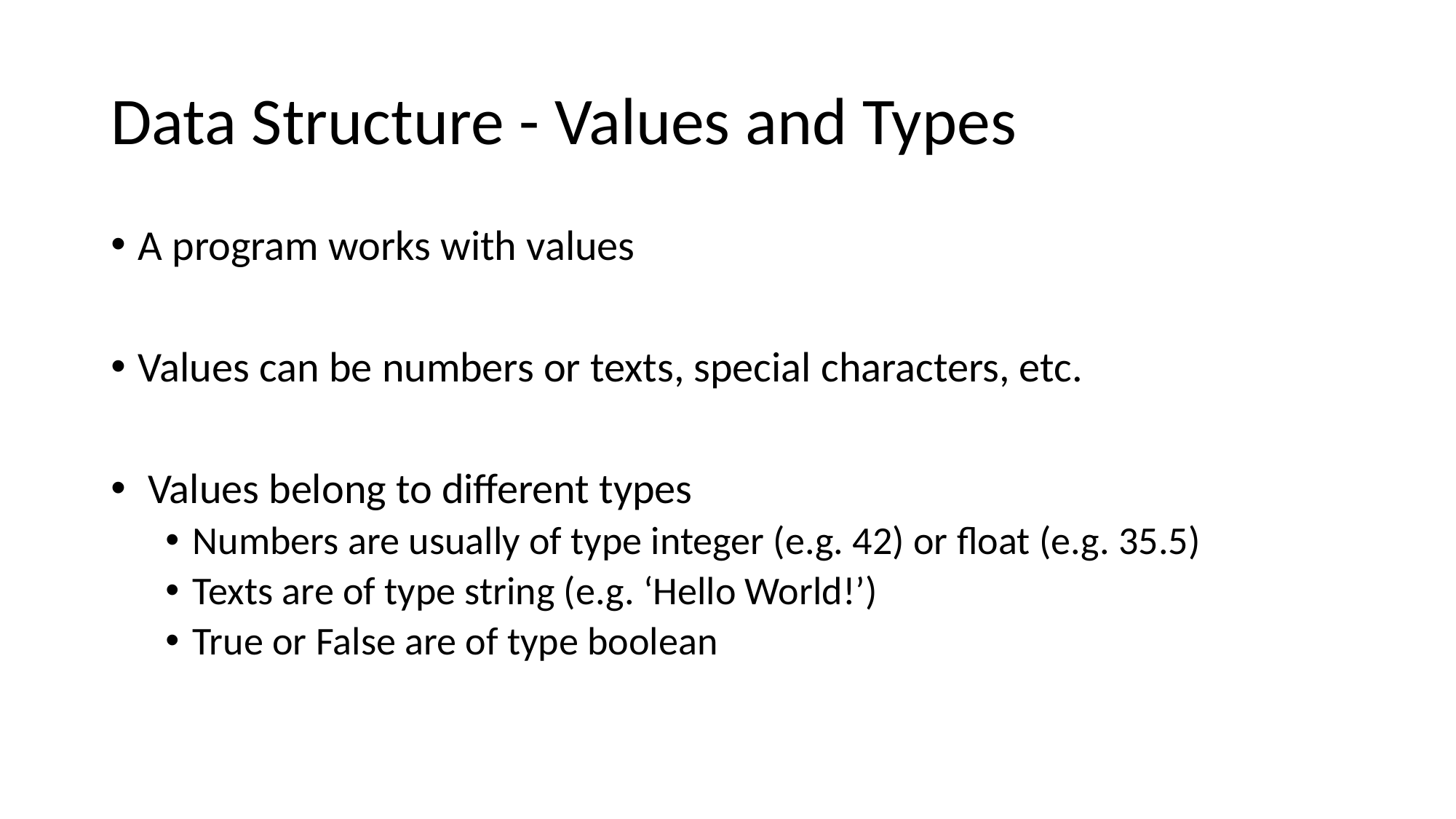

# Data Structure - Values and Types
A program works with values

Values can be numbers or texts, special characters, etc.

 Values belong to different types
Numbers are usually of type integer (e.g. 42) or float (e.g. 35.5)
Texts are of type string (e.g. ‘Hello World!’)
True or False are of type boolean